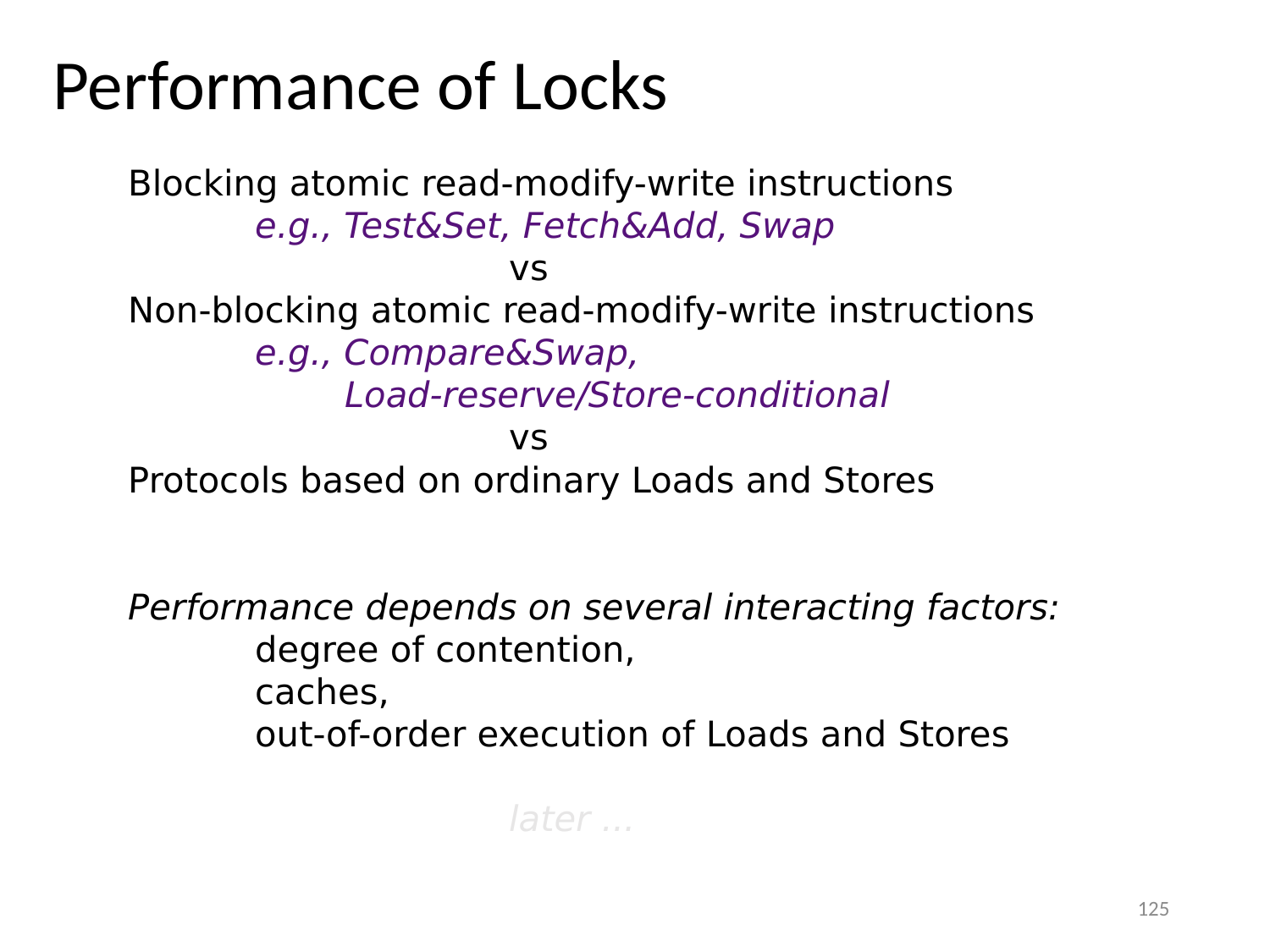

# Performance of Locks
Blocking atomic read-modify-write instructions
	e.g., Test&Set, Fetch&Add, Swap
			vs
Non-blocking atomic read-modify-write instructions
	e.g., Compare&Swap,
	        Load-reserve/Store-conditional
			vs
Protocols based on ordinary Loads and Stores

Performance depends on several interacting factors:
	degree of contention,
	caches,
	out-of-order execution of Loads and Stores

			later ...
125